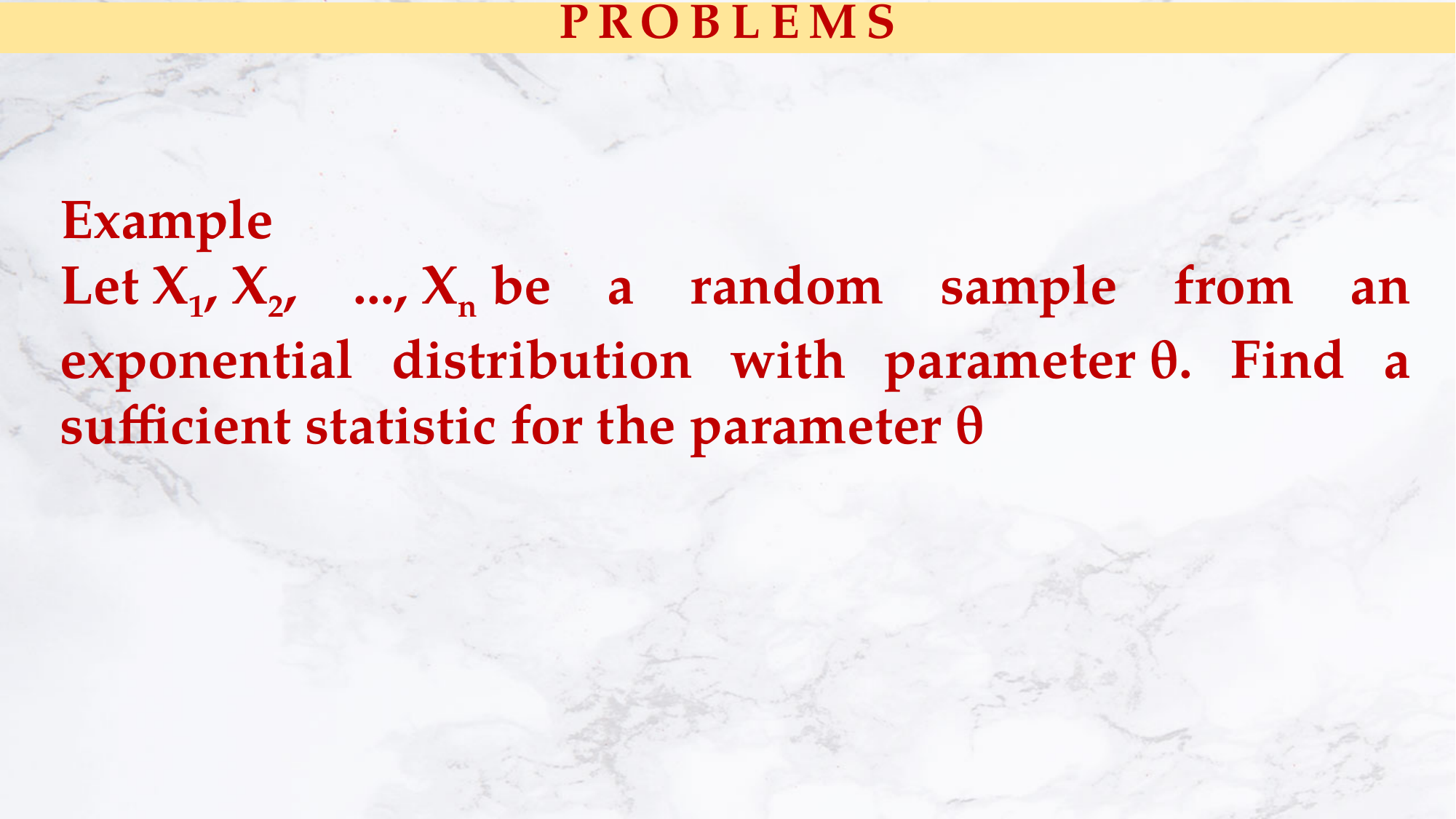

PROBLEMS
Example
Let X1, X2, ..., Xn be a random sample from an exponential distribution with parameter θ. Find a sufficient statistic for the parameter θ